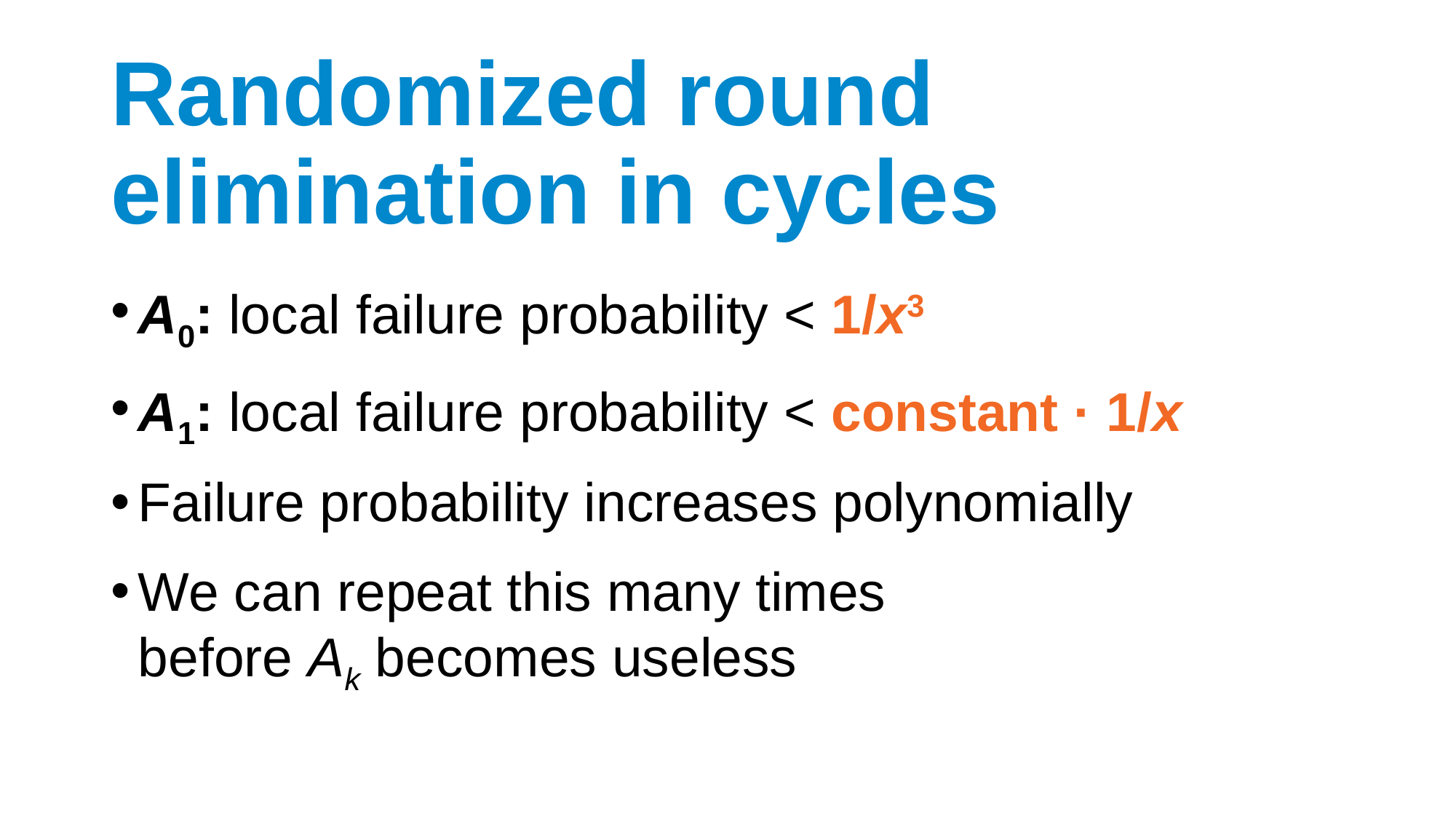

# Randomized round elimination in cycles
A0: local failure probability < 1/x3
A1: local failure probability < constant · 1/x
Failure probability increases polynomially
We can repeat this many times
before Ak becomes useless